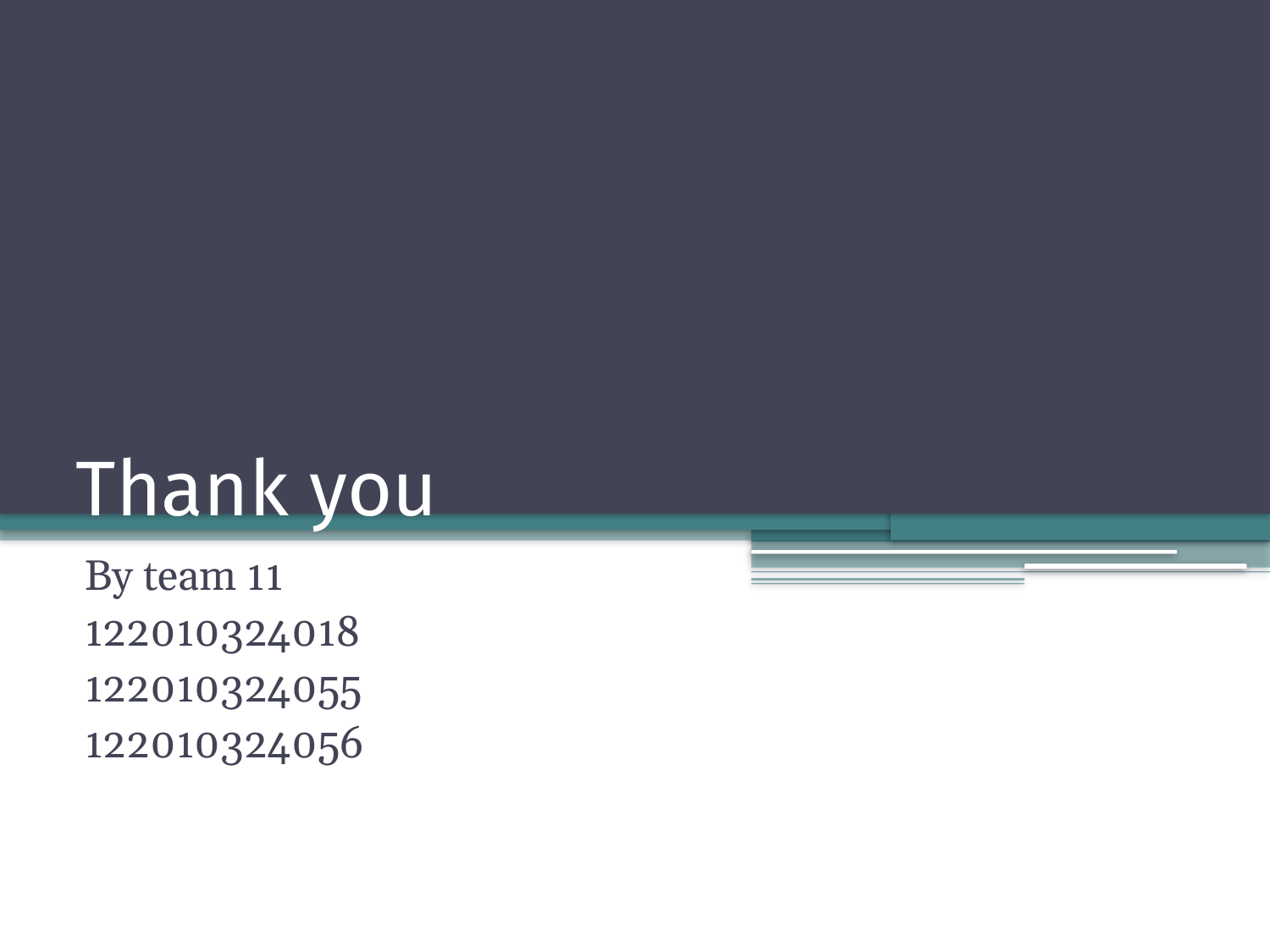

# Thank you
By team 11
122010324018
122010324055
122010324056